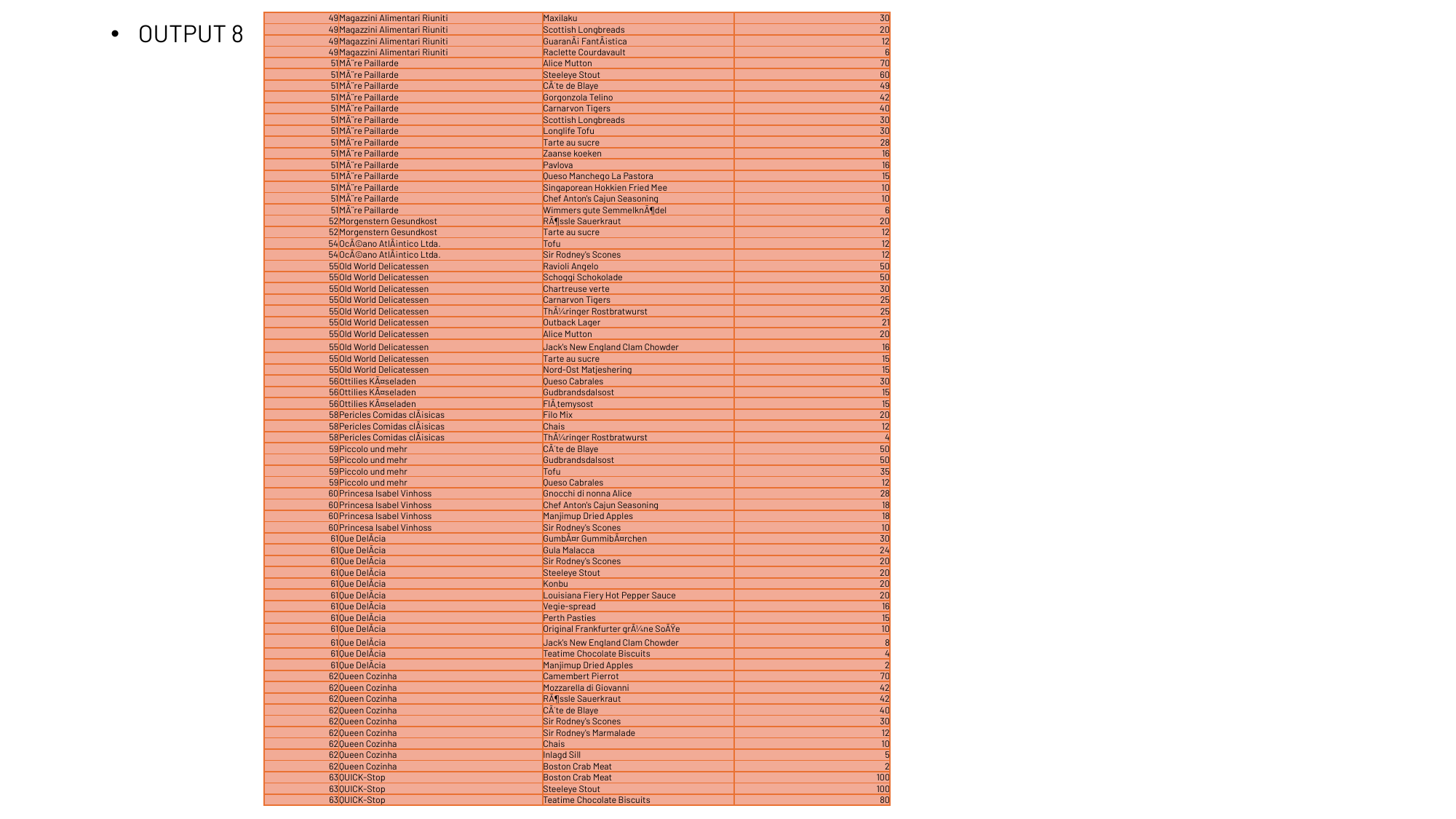

| 49 | Magazzini Alimentari Riuniti | Maxilaku | 30 |
| --- | --- | --- | --- |
| 49 | Magazzini Alimentari Riuniti | Scottish Longbreads | 20 |
| 49 | Magazzini Alimentari Riuniti | GuaranÃ¡ FantÃ¡stica | 12 |
| 49 | Magazzini Alimentari Riuniti | Raclette Courdavault | 6 |
| 51 | MÃ¨re Paillarde | Alice Mutton | 70 |
| 51 | MÃ¨re Paillarde | Steeleye Stout | 60 |
| 51 | MÃ¨re Paillarde | CÃ´te de Blaye | 49 |
| 51 | MÃ¨re Paillarde | Gorgonzola Telino | 42 |
| 51 | MÃ¨re Paillarde | Carnarvon Tigers | 40 |
| 51 | MÃ¨re Paillarde | Scottish Longbreads | 30 |
| 51 | MÃ¨re Paillarde | Longlife Tofu | 30 |
| 51 | MÃ¨re Paillarde | Tarte au sucre | 28 |
| 51 | MÃ¨re Paillarde | Zaanse koeken | 16 |
| 51 | MÃ¨re Paillarde | Pavlova | 16 |
| 51 | MÃ¨re Paillarde | Queso Manchego La Pastora | 15 |
| 51 | MÃ¨re Paillarde | Singaporean Hokkien Fried Mee | 10 |
| 51 | MÃ¨re Paillarde | Chef Anton's Cajun Seasoning | 10 |
| 51 | MÃ¨re Paillarde | Wimmers gute SemmelknÃ¶del | 6 |
| 52 | Morgenstern Gesundkost | RÃ¶ssle Sauerkraut | 20 |
| 52 | Morgenstern Gesundkost | Tarte au sucre | 12 |
| 54 | OcÃ©ano AtlÃ¡ntico Ltda. | Tofu | 12 |
| 54 | OcÃ©ano AtlÃ¡ntico Ltda. | Sir Rodney's Scones | 12 |
| 55 | Old World Delicatessen | Ravioli Angelo | 50 |
| 55 | Old World Delicatessen | Schoggi Schokolade | 50 |
| 55 | Old World Delicatessen | Chartreuse verte | 30 |
| 55 | Old World Delicatessen | Carnarvon Tigers | 25 |
| 55 | Old World Delicatessen | ThÃ¼ringer Rostbratwurst | 25 |
| 55 | Old World Delicatessen | Outback Lager | 21 |
| 55 | Old World Delicatessen | Alice Mutton | 20 |
| 55 | Old World Delicatessen | Jack's New England Clam Chowder | 16 |
| 55 | Old World Delicatessen | Tarte au sucre | 15 |
| 55 | Old World Delicatessen | Nord-Ost Matjeshering | 15 |
| 56 | Ottilies KÃ¤seladen | Queso Cabrales | 30 |
| 56 | Ottilies KÃ¤seladen | Gudbrandsdalsost | 15 |
| 56 | Ottilies KÃ¤seladen | FlÃ¸temysost | 15 |
| 58 | Pericles Comidas clÃ¡sicas | Filo Mix | 20 |
| 58 | Pericles Comidas clÃ¡sicas | Chais | 12 |
| 58 | Pericles Comidas clÃ¡sicas | ThÃ¼ringer Rostbratwurst | 4 |
| 59 | Piccolo und mehr | CÃ´te de Blaye | 50 |
| 59 | Piccolo und mehr | Gudbrandsdalsost | 50 |
| 59 | Piccolo und mehr | Tofu | 35 |
| 59 | Piccolo und mehr | Queso Cabrales | 12 |
| 60 | Princesa Isabel Vinhoss | Gnocchi di nonna Alice | 28 |
| 60 | Princesa Isabel Vinhoss | Chef Anton's Cajun Seasoning | 18 |
| 60 | Princesa Isabel Vinhoss | Manjimup Dried Apples | 18 |
| 60 | Princesa Isabel Vinhoss | Sir Rodney's Scones | 10 |
| 61 | Que DelÃ­cia | GumbÃ¤r GummibÃ¤rchen | 30 |
| 61 | Que DelÃ­cia | Gula Malacca | 24 |
| 61 | Que DelÃ­cia | Sir Rodney's Scones | 20 |
| 61 | Que DelÃ­cia | Steeleye Stout | 20 |
| 61 | Que DelÃ­cia | Konbu | 20 |
| 61 | Que DelÃ­cia | Louisiana Fiery Hot Pepper Sauce | 20 |
| 61 | Que DelÃ­cia | Vegie-spread | 16 |
| 61 | Que DelÃ­cia | Perth Pasties | 15 |
| 61 | Que DelÃ­cia | Original Frankfurter grÃ¼ne SoÃŸe | 10 |
| 61 | Que DelÃ­cia | Jack's New England Clam Chowder | 8 |
| 61 | Que DelÃ­cia | Teatime Chocolate Biscuits | 4 |
| 61 | Que DelÃ­cia | Manjimup Dried Apples | 2 |
| 62 | Queen Cozinha | Camembert Pierrot | 70 |
| 62 | Queen Cozinha | Mozzarella di Giovanni | 42 |
| 62 | Queen Cozinha | RÃ¶ssle Sauerkraut | 42 |
| 62 | Queen Cozinha | CÃ´te de Blaye | 40 |
| 62 | Queen Cozinha | Sir Rodney's Scones | 30 |
| 62 | Queen Cozinha | Sir Rodney's Marmalade | 12 |
| 62 | Queen Cozinha | Chais | 10 |
| 62 | Queen Cozinha | Inlagd Sill | 5 |
| 62 | Queen Cozinha | Boston Crab Meat | 2 |
| 63 | QUICK-Stop | Boston Crab Meat | 100 |
| 63 | QUICK-Stop | Steeleye Stout | 100 |
| 63 | QUICK-Stop | Teatime Chocolate Biscuits | 80 |
OUTPUT 8